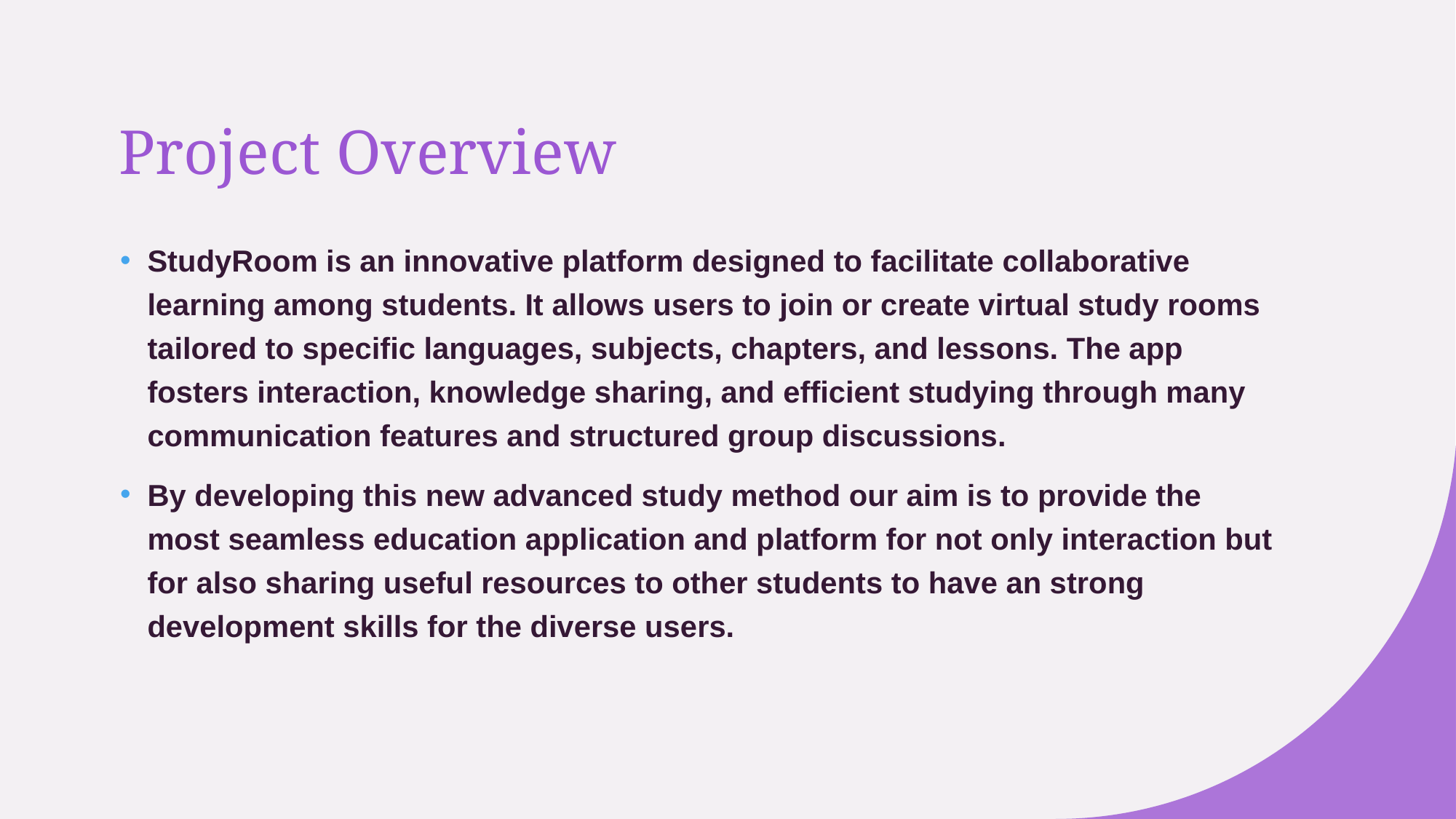

# Project Overview
StudyRoom is an innovative platform designed to facilitate collaborative learning among students. It allows users to join or create virtual study rooms tailored to specific languages, subjects, chapters, and lessons. The app fosters interaction, knowledge sharing, and efficient studying through many communication features and structured group discussions.
By developing this new advanced study method our aim is to provide the most seamless education application and platform for not only interaction but for also sharing useful resources to other students to have an strong development skills for the diverse users.